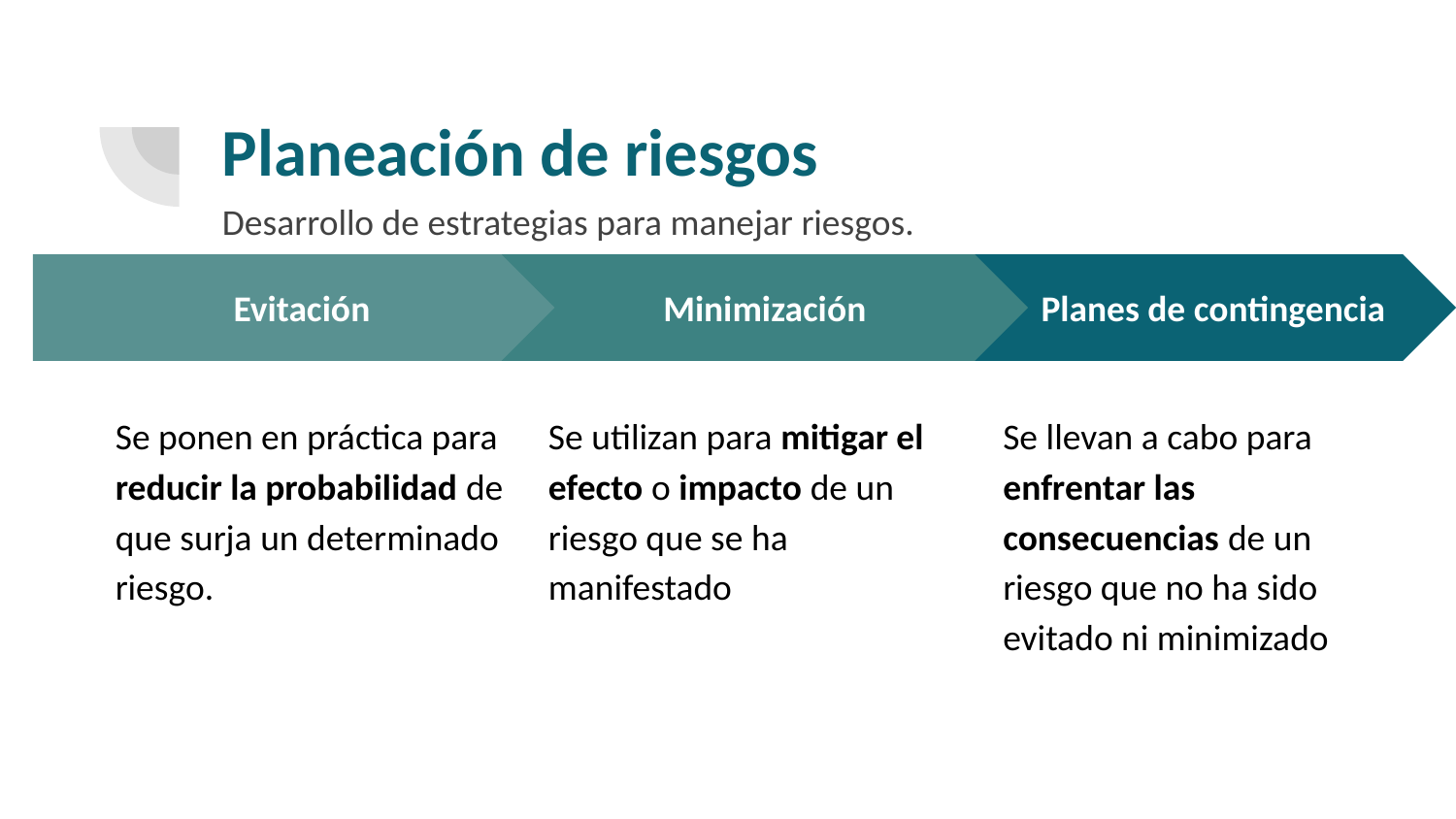

# Planeación de riesgos
Desarrollo de estrategias para manejar riesgos.
Minimización
     Planes de contingencia
Evitación
Se ponen en práctica para reducir la probabilidad de que surja un determinado riesgo.
Se utilizan para mitigar el efecto o impacto de un riesgo que se ha manifestado
Se llevan a cabo para enfrentar las consecuencias de un riesgo que no ha sido evitado ni minimizado